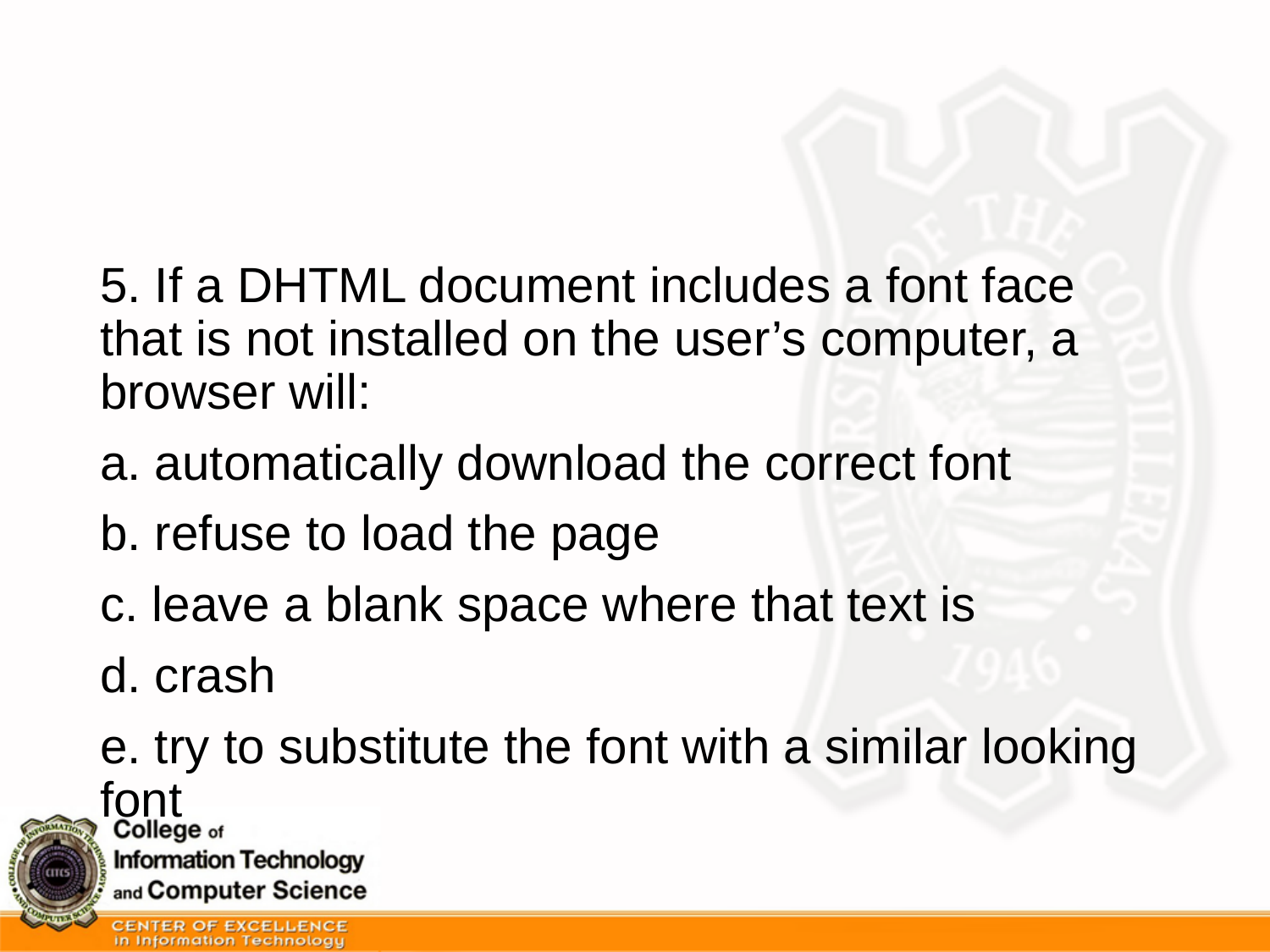

#
5. If a DHTML document includes a font face that is not installed on the user’s computer, a browser will:
a. automatically download the correct font
b. refuse to load the page
c. leave a blank space where that text is
d. crash
e. try to substitute the font with a similar looking font